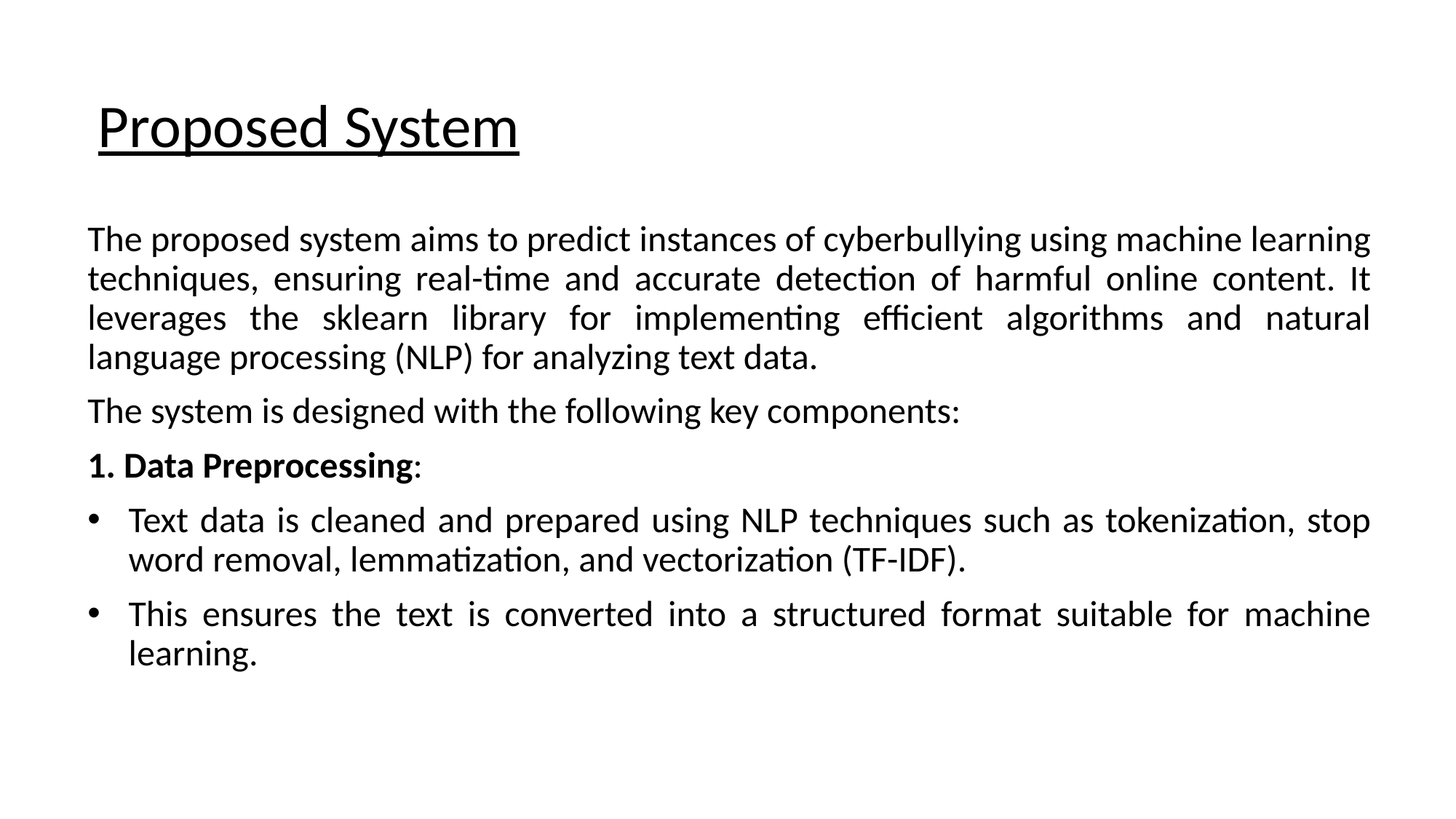

# Proposed System
The proposed system aims to predict instances of cyberbullying using machine learning techniques, ensuring real-time and accurate detection of harmful online content. It leverages the sklearn library for implementing efficient algorithms and natural language processing (NLP) for analyzing text data.
The system is designed with the following key components:
1. Data Preprocessing:
Text data is cleaned and prepared using NLP techniques such as tokenization, stop word removal, lemmatization, and vectorization (TF-IDF).
This ensures the text is converted into a structured format suitable for machine learning.